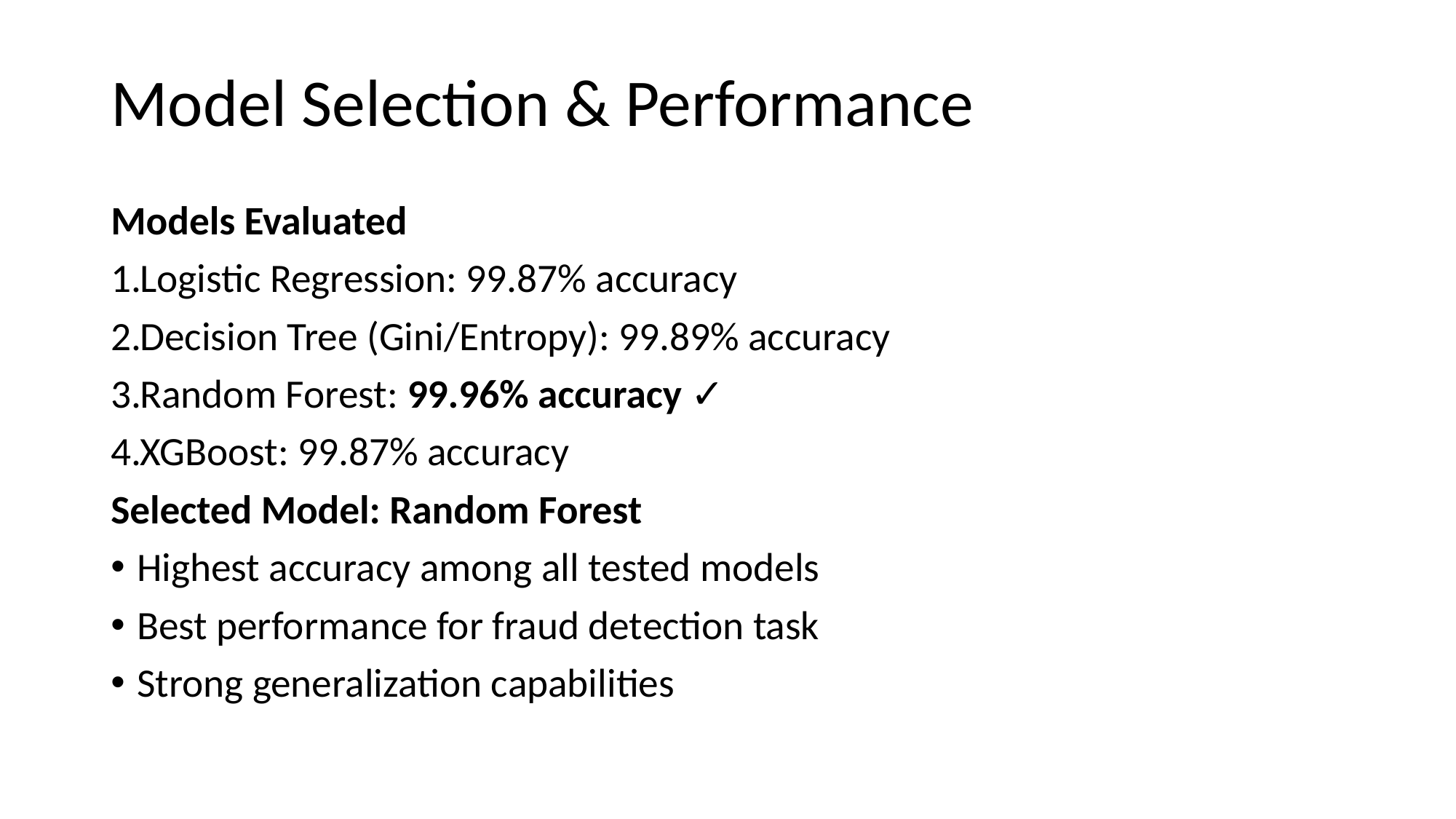

# Model Selection & Performance
Models Evaluated
Logistic Regression: 99.87% accuracy
Decision Tree (Gini/Entropy): 99.89% accuracy
Random Forest: 99.96% accuracy ✓
XGBoost: 99.87% accuracy
Selected Model: Random Forest
Highest accuracy among all tested models
Best performance for fraud detection task
Strong generalization capabilities